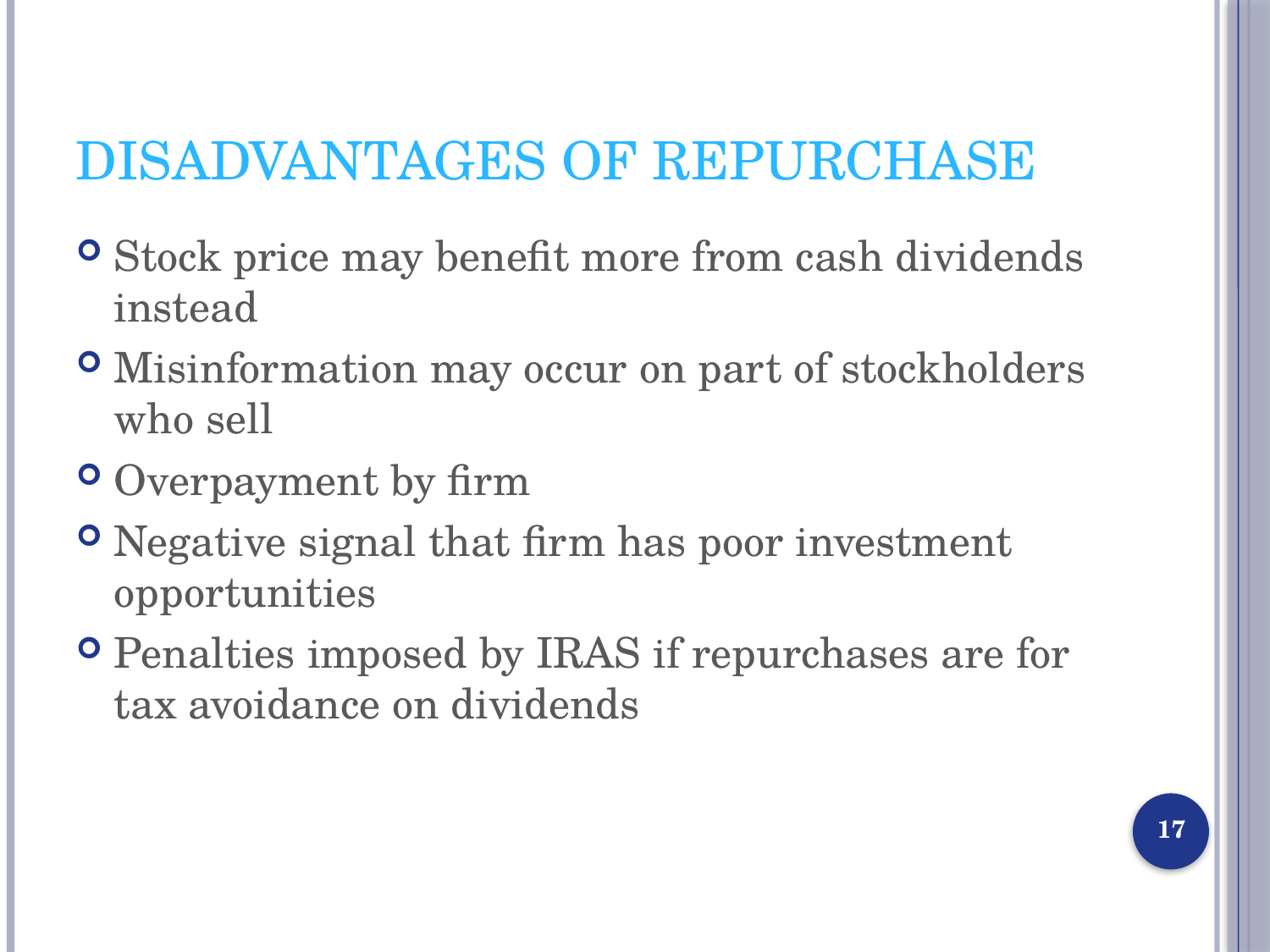

# Disadvantages of Repurchase
Stock price may benefit more from cash dividends instead
Misinformation may occur on part of stockholders who sell
Overpayment by firm
Negative signal that firm has poor investment opportunities
Penalties imposed by IRAS if repurchases are for tax avoidance on dividends
17